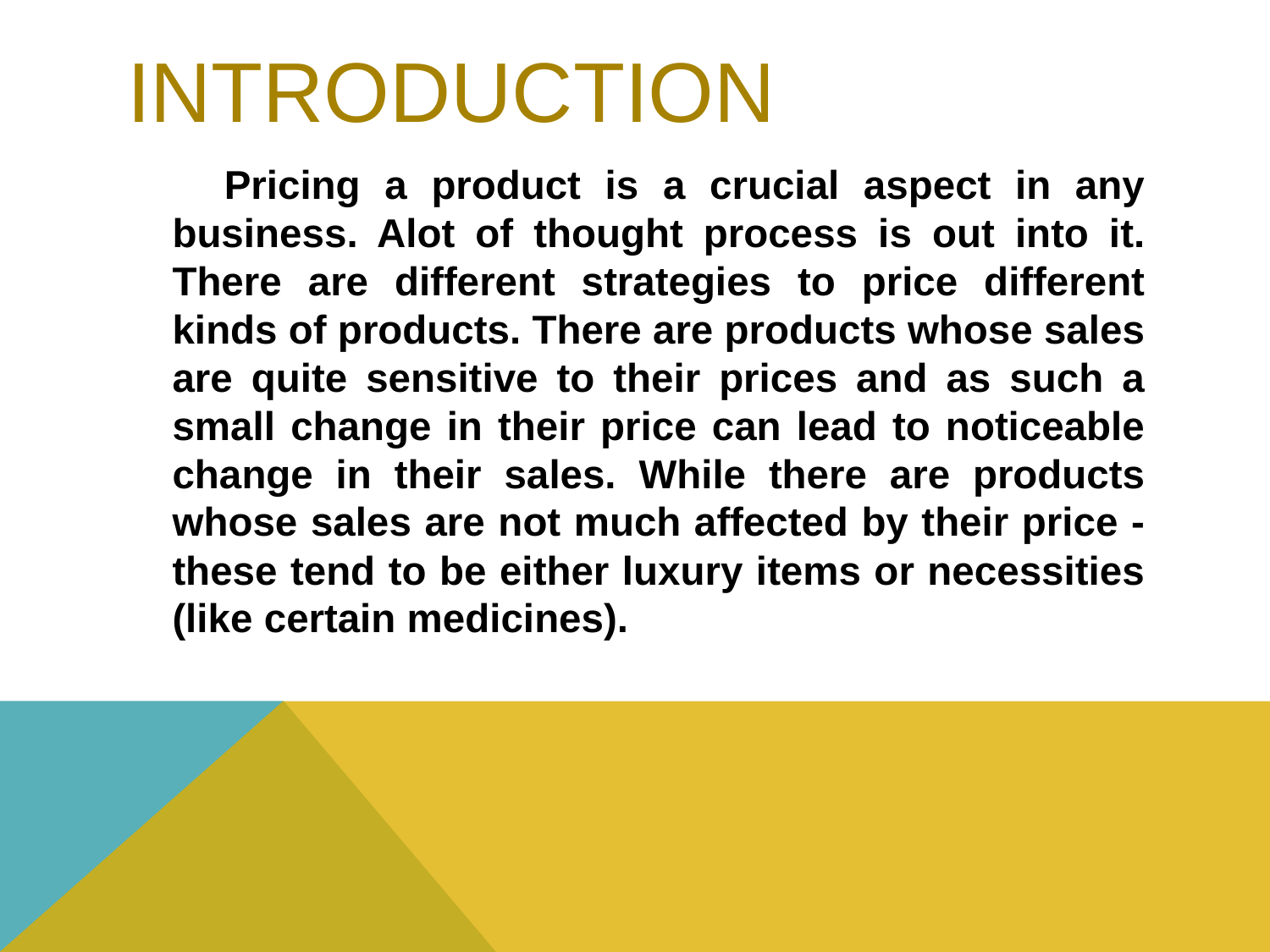

# INTRODUCTION
    Pricing a product is a crucial aspect in any business. Alot of thought process is out into it. There are different strategies to price different kinds of products. There are products whose sales are quite sensitive to their prices and as such a small change in their price can lead to noticeable change in their sales. While there are products whose sales are not much affected by their price - these tend to be either luxury items or necessities (like certain medicines).